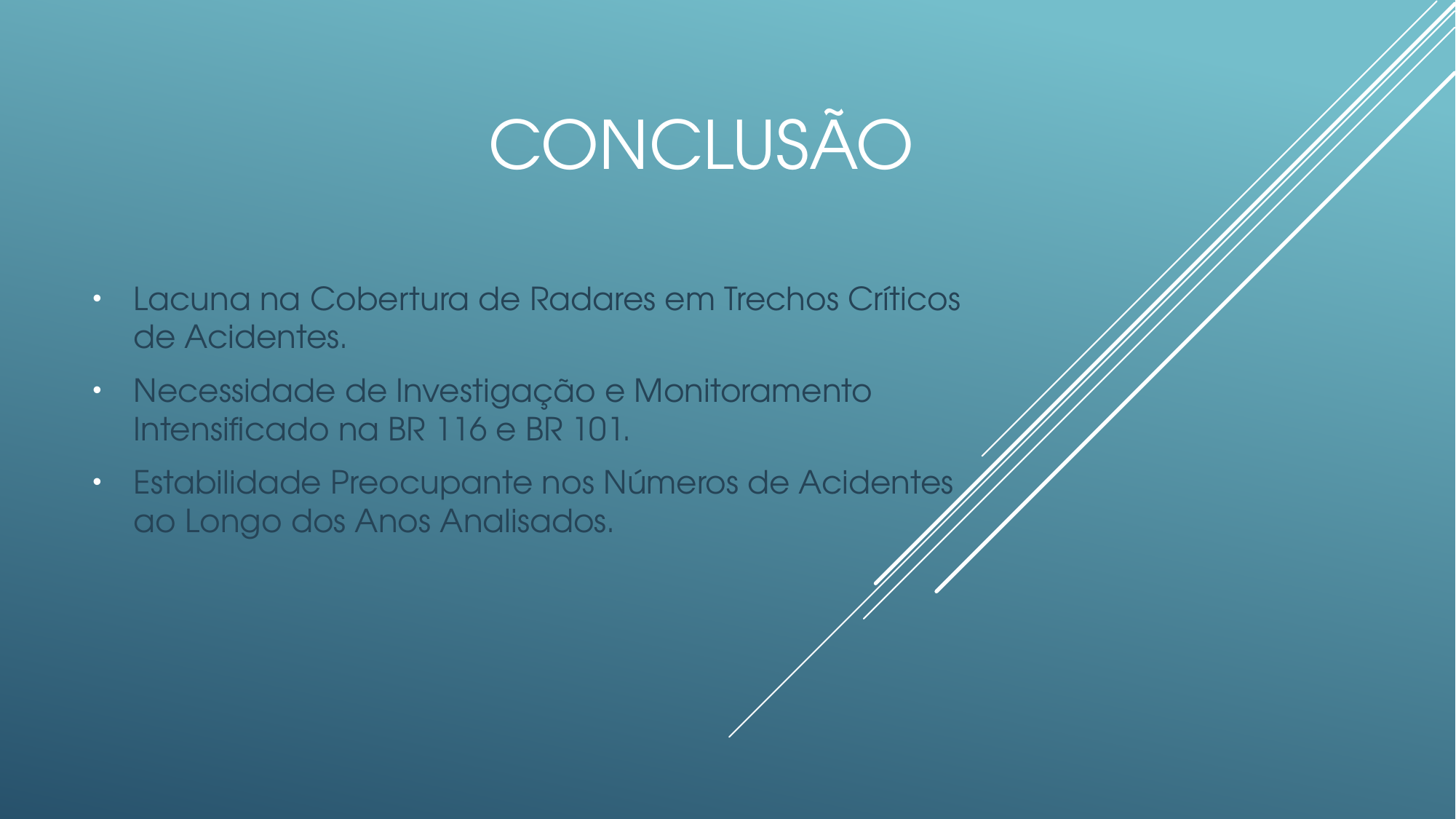

# conclusão
Lacuna na Cobertura de Radares em Trechos Críticos de Acidentes.
Necessidade de Investigação e Monitoramento Intensificado na BR 116 e BR 101.
Estabilidade Preocupante nos Números de Acidentes ao Longo dos Anos Analisados.